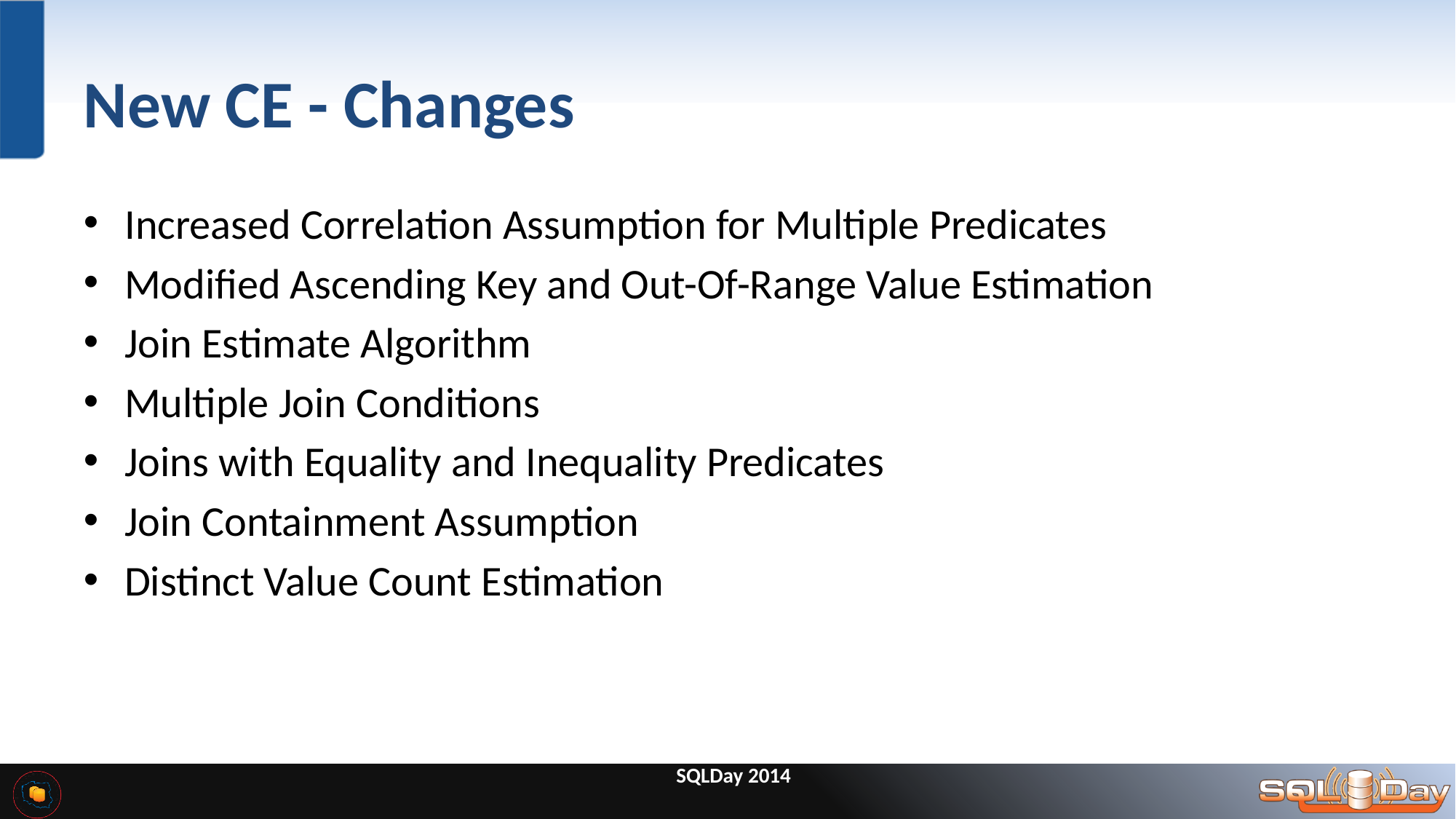

# New CE - Changes
Increased Correlation Assumption for Multiple Predicates
Modified Ascending Key and Out-Of-Range Value Estimation
Join Estimate Algorithm
Multiple Join Conditions
Joins with Equality and Inequality Predicates
Join Containment Assumption
Distinct Value Count Estimation

SQLDay 2014